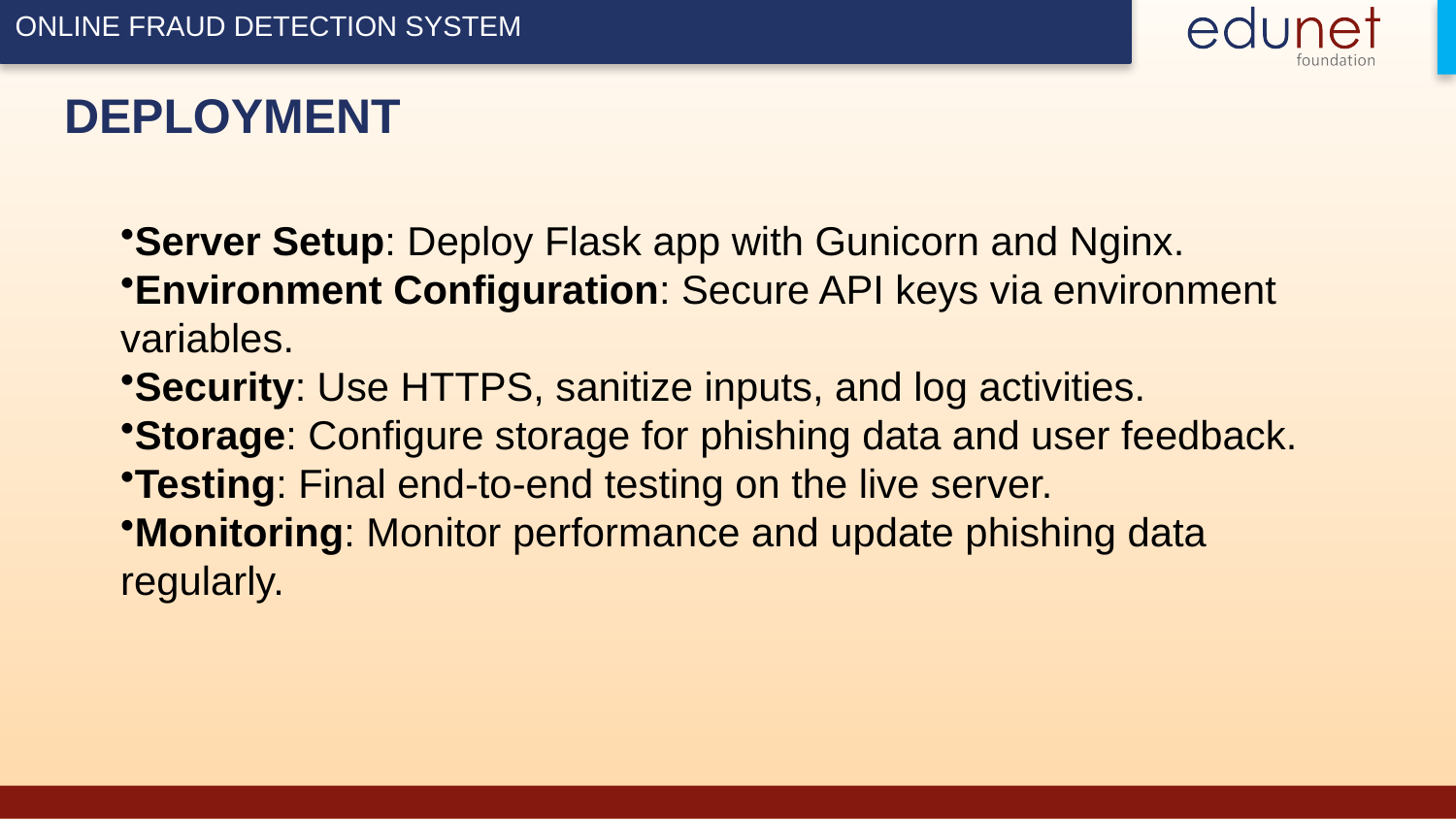

# DEPLOYMENT
Server Setup: Deploy Flask app with Gunicorn and Nginx.
Environment Configuration: Secure API keys via environment variables.
Security: Use HTTPS, sanitize inputs, and log activities.
Storage: Configure storage for phishing data and user feedback.
Testing: Final end-to-end testing on the live server.
Monitoring: Monitor performance and update phishing data regularly.